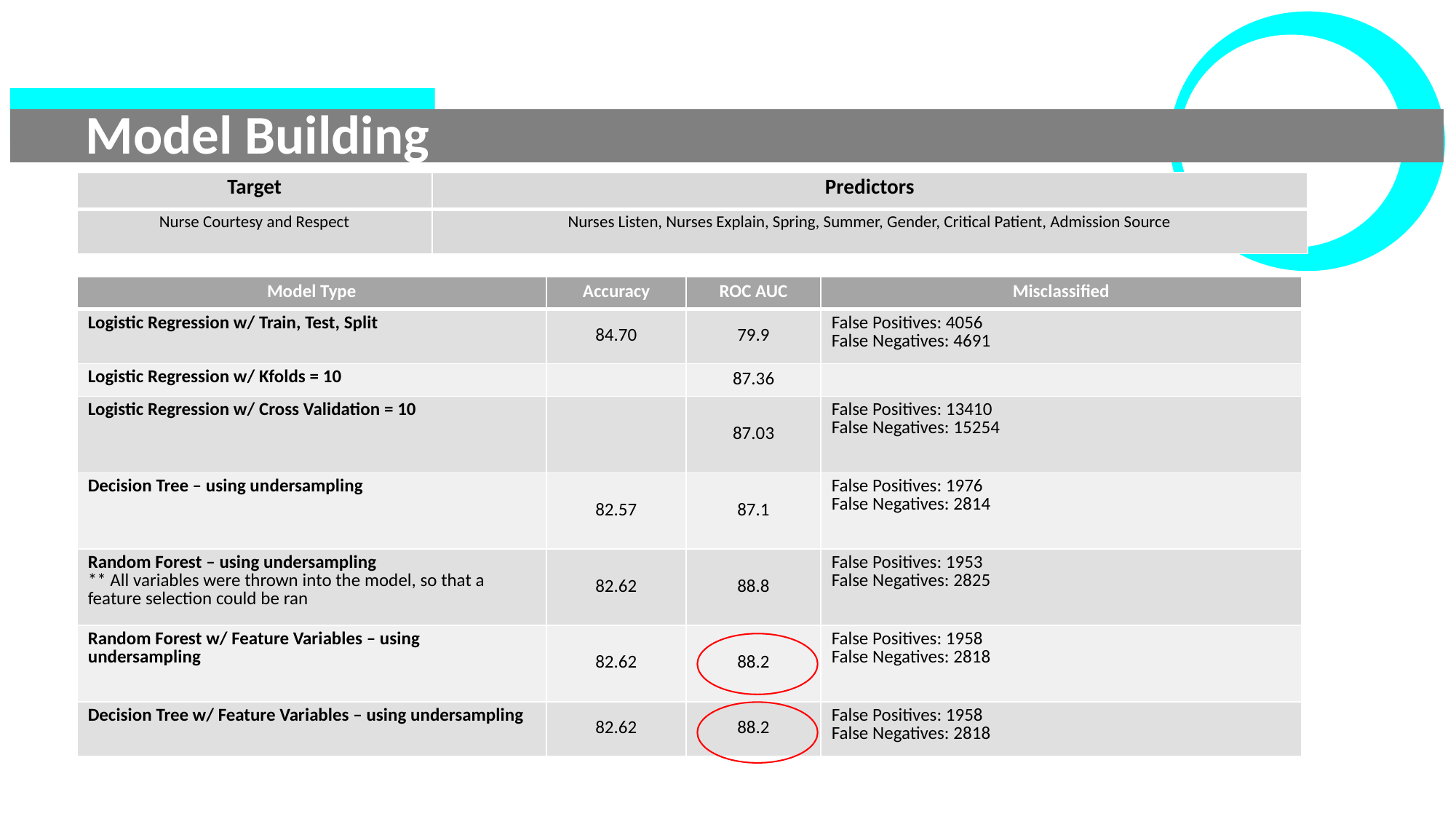

Model Building

| Target | Predictors |
| --- | --- |
| Nurse Courtesy and Respect | Nurses Listen, Nurses Explain, Spring, Summer, Gender, Critical Patient, Admission Source |
| Model Type | Accuracy | ROC AUC | Misclassified |
| --- | --- | --- | --- |
| Logistic Regression w/ Train, Test, Split | 84.70 | 79.9 | False Positives: 4056 False Negatives: 4691 |
| Logistic Regression w/ Kfolds = 10 |  | 87.36 |  |
| Logistic Regression w/ Cross Validation = 10 |  | 87.03 | False Positives: 13410 False Negatives: 15254 |
| Decision Tree – using undersampling | 82.57 | 87.1 | False Positives: 1976 False Negatives: 2814 |
| Random Forest – using undersampling \*\* All variables were thrown into the model, so that a feature selection could be ran | 82.62 | 88.8 | False Positives: 1953 False Negatives: 2825 |
| Random Forest w/ Feature Variables – using undersampling | 82.62 | 88.2 | False Positives: 1958 False Negatives: 2818 |
| Decision Tree w/ Feature Variables – using undersampling | 82.62 | 88.2 | False Positives: 1958 False Negatives: 2818 |